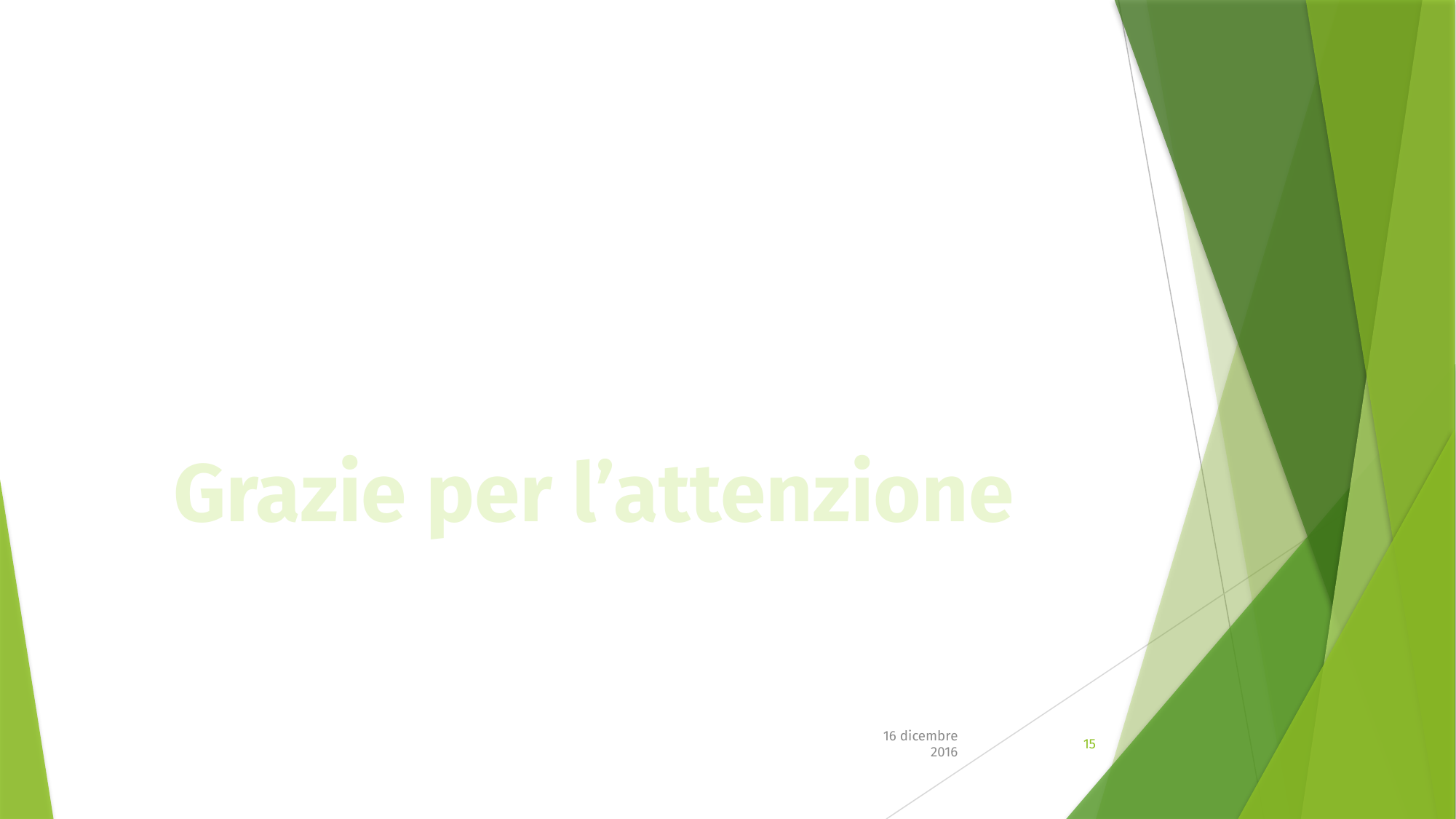

#

Grazie per l’attenzione
16 dicembre 2016
15